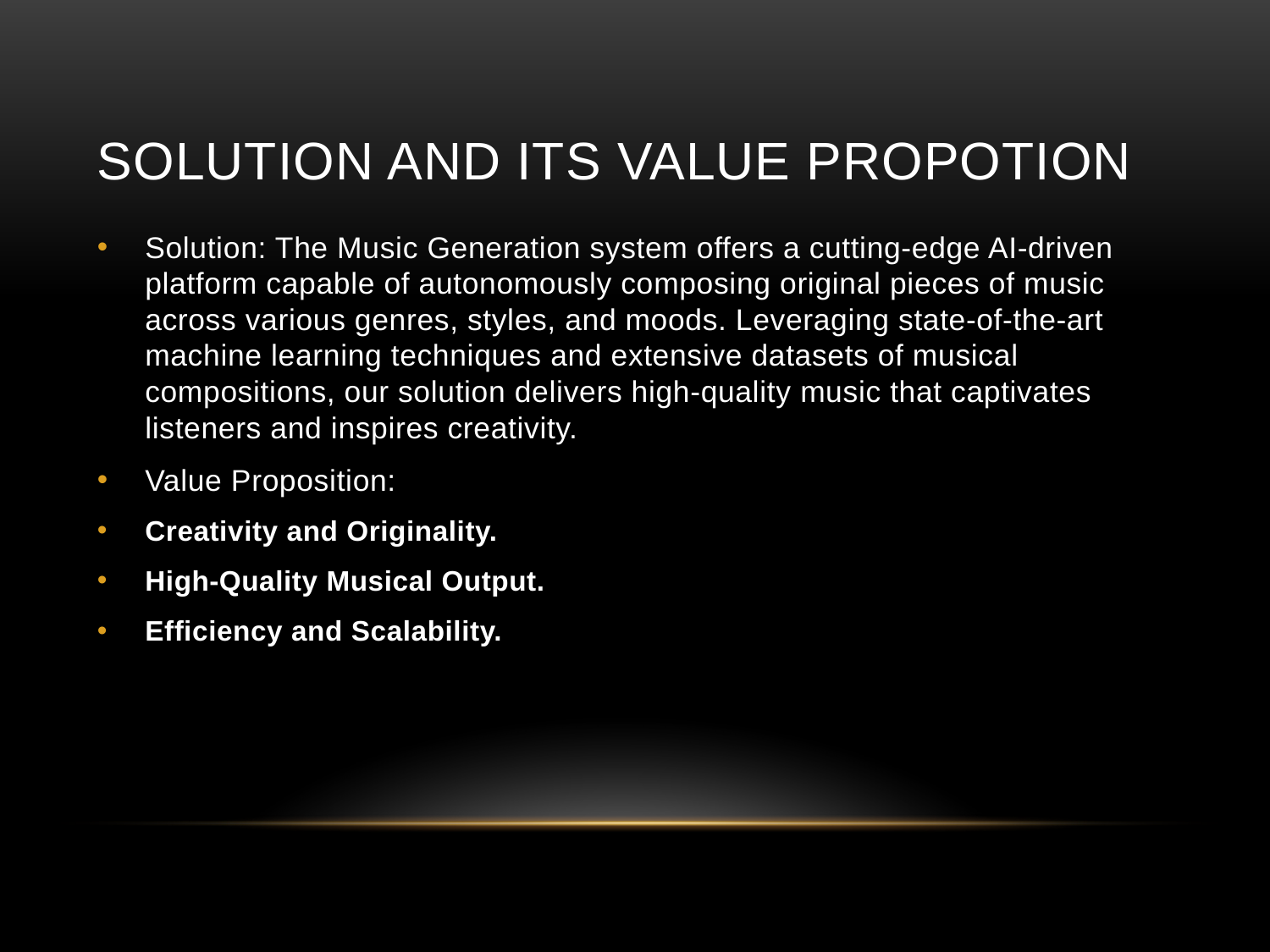

# SOLUTION AND ITS VALUE PROPOTION
Solution: The Music Generation system offers a cutting-edge AI-driven platform capable of autonomously composing original pieces of music across various genres, styles, and moods. Leveraging state-of-the-art machine learning techniques and extensive datasets of musical compositions, our solution delivers high-quality music that captivates listeners and inspires creativity.
Value Proposition:
Creativity and Originality.
High-Quality Musical Output.
Efficiency and Scalability.